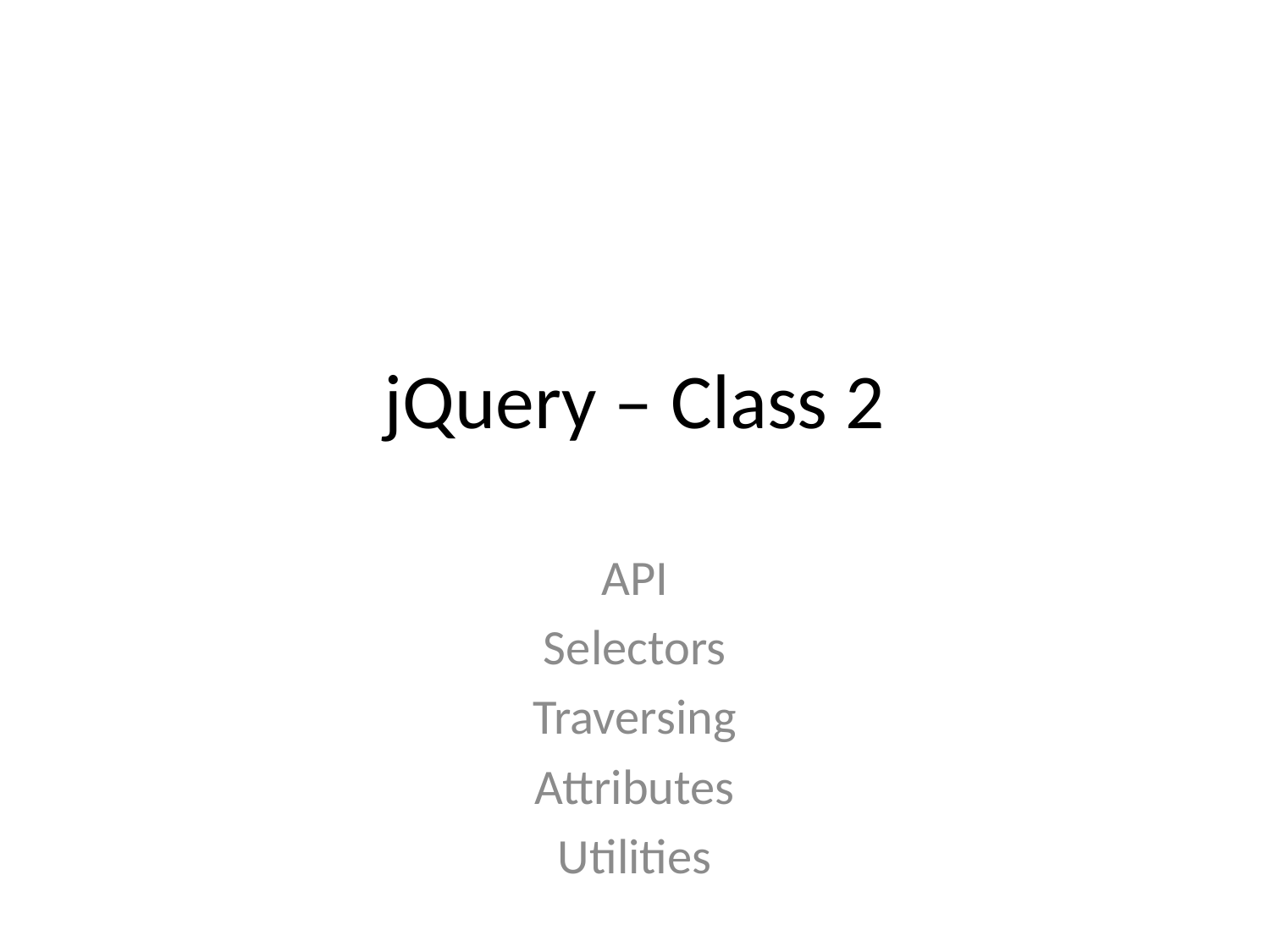

# jQuery – Class 2
API
Selectors
Traversing
Attributes
Utilities